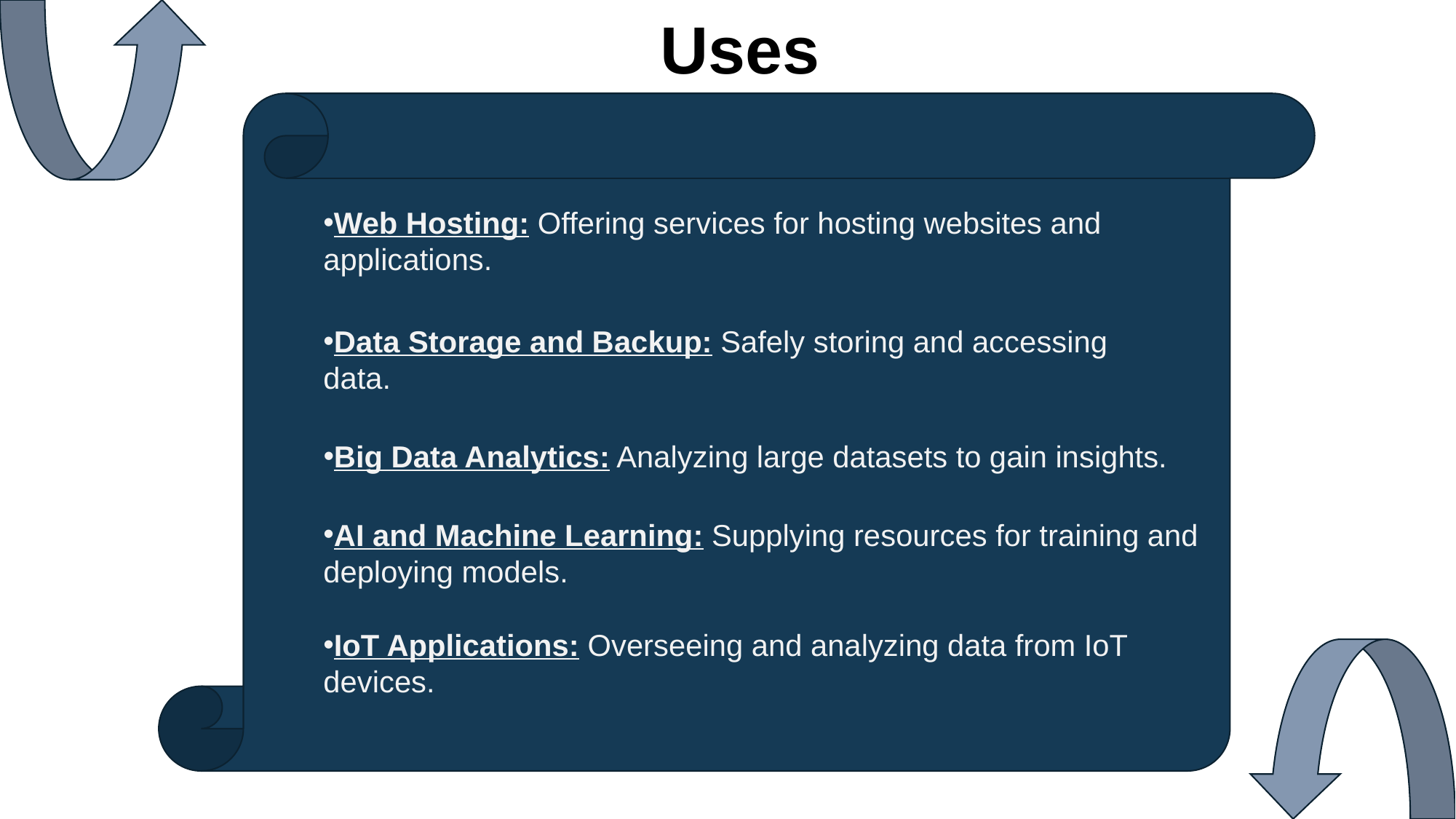

Uses

Web Hosting: Offering services for hosting websites and applications.
Data Storage and Backup: Safely storing and accessing data.
Big Data Analytics: Analyzing large datasets to gain insights.
AI and Machine Learning: Supplying resources for training and deploying models.
IoT Applications: Overseeing and analyzing data from IoT devices.